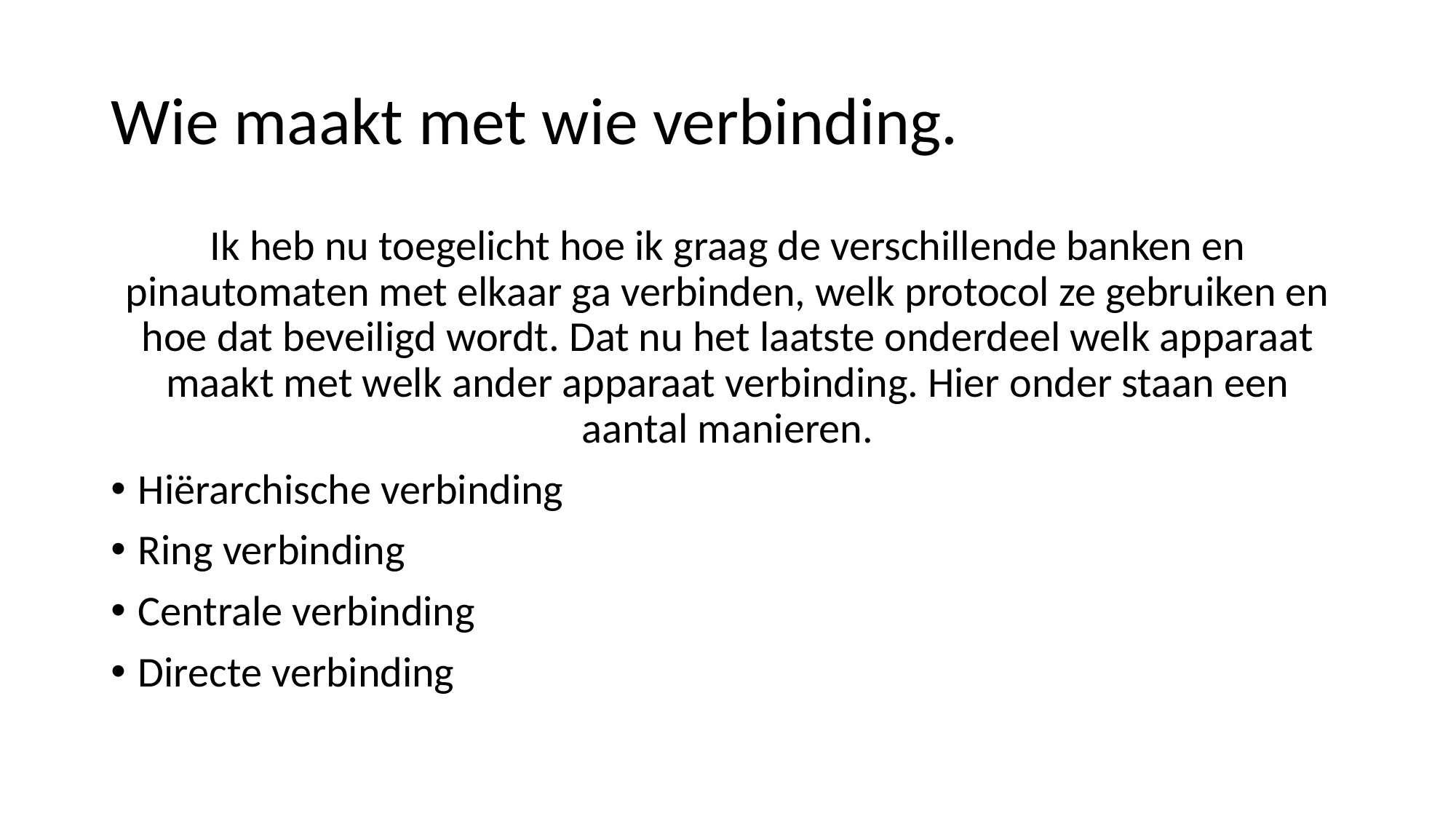

# Wie maakt met wie verbinding.
Ik heb nu toegelicht hoe ik graag de verschillende banken en pinautomaten met elkaar ga verbinden, welk protocol ze gebruiken en hoe dat beveiligd wordt. Dat nu het laatste onderdeel welk apparaat maakt met welk ander apparaat verbinding. Hier onder staan een aantal manieren.
Hiërarchische verbinding
Ring verbinding
Centrale verbinding
Directe verbinding